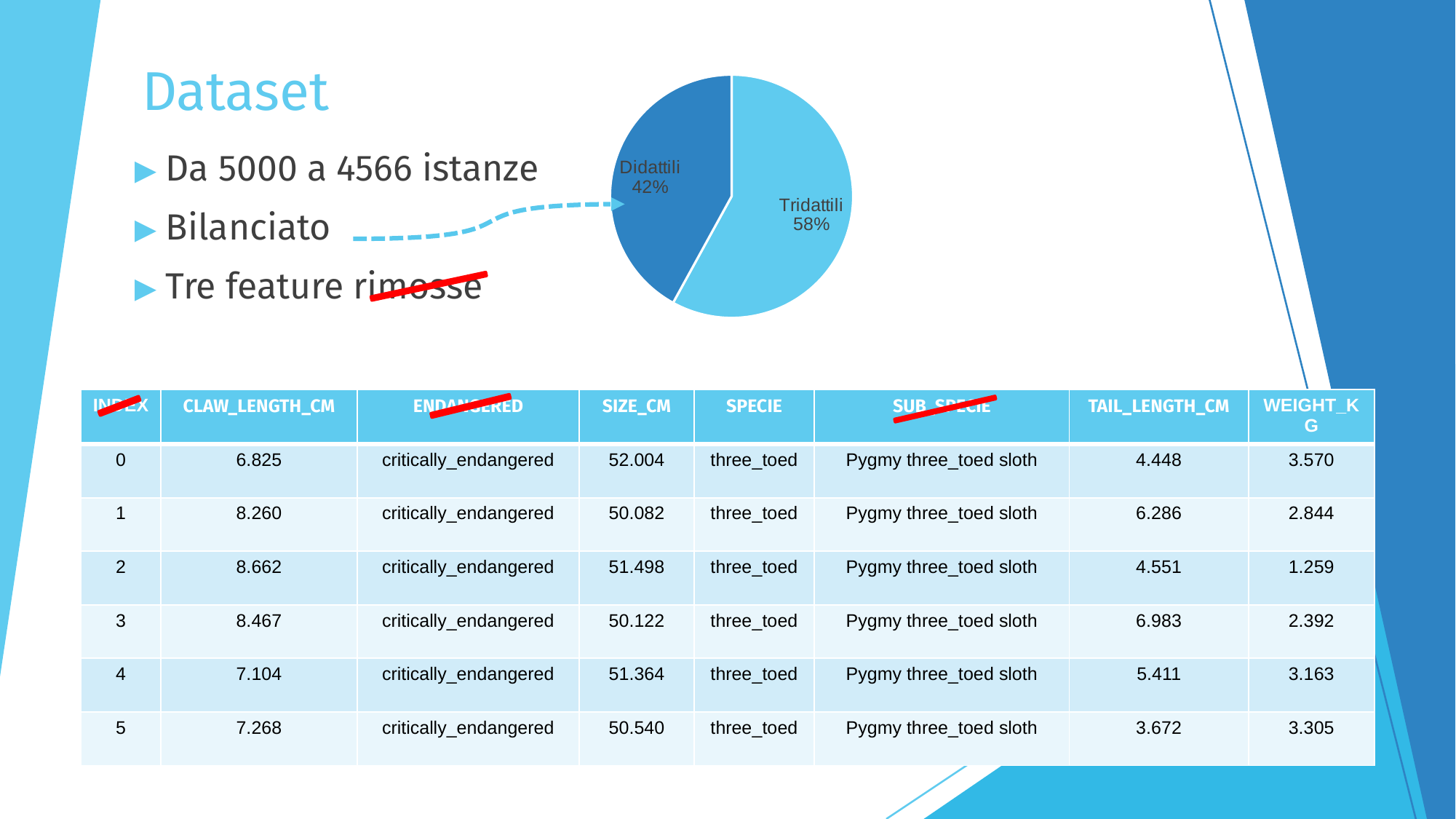

# Dataset

### Chart

| Category | Distribuzione specie |
|---|---|
| Tridattili | 58.0 |
| Didattili | 42.0 |
Da 5000 a 4566 istanze
Bilanciato
Tre feature rimosse

| INDEX | CLAW\_LENGTH\_CM | ENDANGERED | SIZE\_CM | SPECIE | SUB\_SPECIE | TAIL\_LENGTH\_CM | WEIGHT\_KG |
| --- | --- | --- | --- | --- | --- | --- | --- |
| 0 | 6.825 | critically\_endangered | 52.004 | three\_toed | Pygmy three\_toed sloth | 4.448 | 3.570 |
| 1 | 8.260 | critically\_endangered | 50.082 | three\_toed | Pygmy three\_toed sloth | 6.286 | 2.844 |
| 2 | 8.662 | critically\_endangered | 51.498 | three\_toed | Pygmy three\_toed sloth | 4.551 | 1.259 |
| 3 | 8.467 | critically\_endangered | 50.122 | three\_toed | Pygmy three\_toed sloth | 6.983 | 2.392 |
| 4 | 7.104 | critically\_endangered | 51.364 | three\_toed | Pygmy three\_toed sloth | 5.411 | 3.163 |
| 5 | 7.268 | critically\_endangered | 50.540 | three\_toed | Pygmy three\_toed sloth | 3.672 | 3.305 |